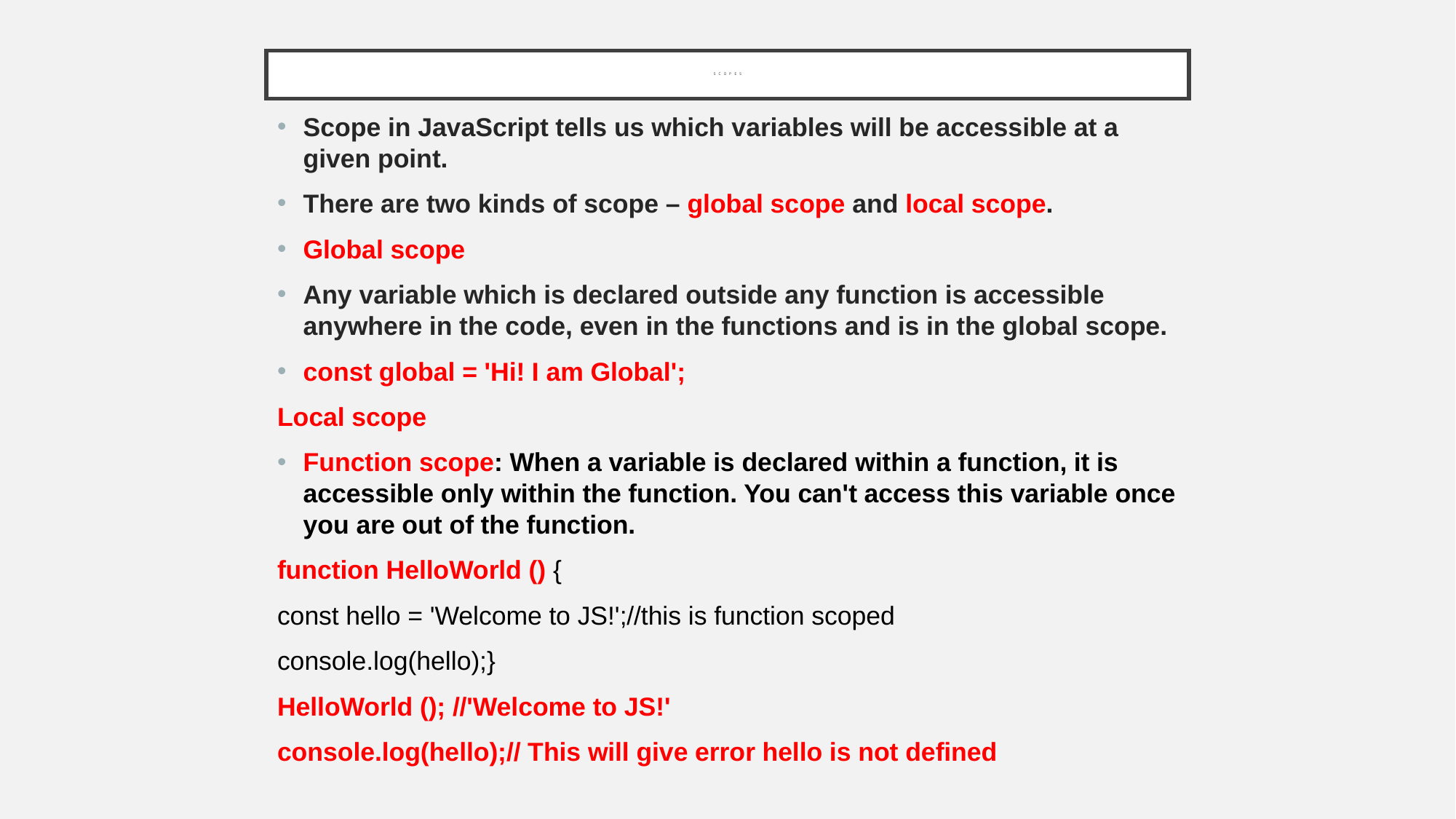

# Scopes
Scope in JavaScript tells us which variables will be accessible at a given point.
There are two kinds of scope – global scope and local scope.
Global scope
Any variable which is declared outside any function is accessible anywhere in the code, even in the functions and is in the global scope.
const global = 'Hi! I am Global';
Local scope
Function scope: When a variable is declared within a function, it is accessible only within the function. You can't access this variable once you are out of the function.
function HelloWorld () {
const hello = 'Welcome to JS!';//this is function scoped
console.log(hello);}
HelloWorld (); //'Welcome to JS!'
console.log(hello);// This will give error hello is not defined